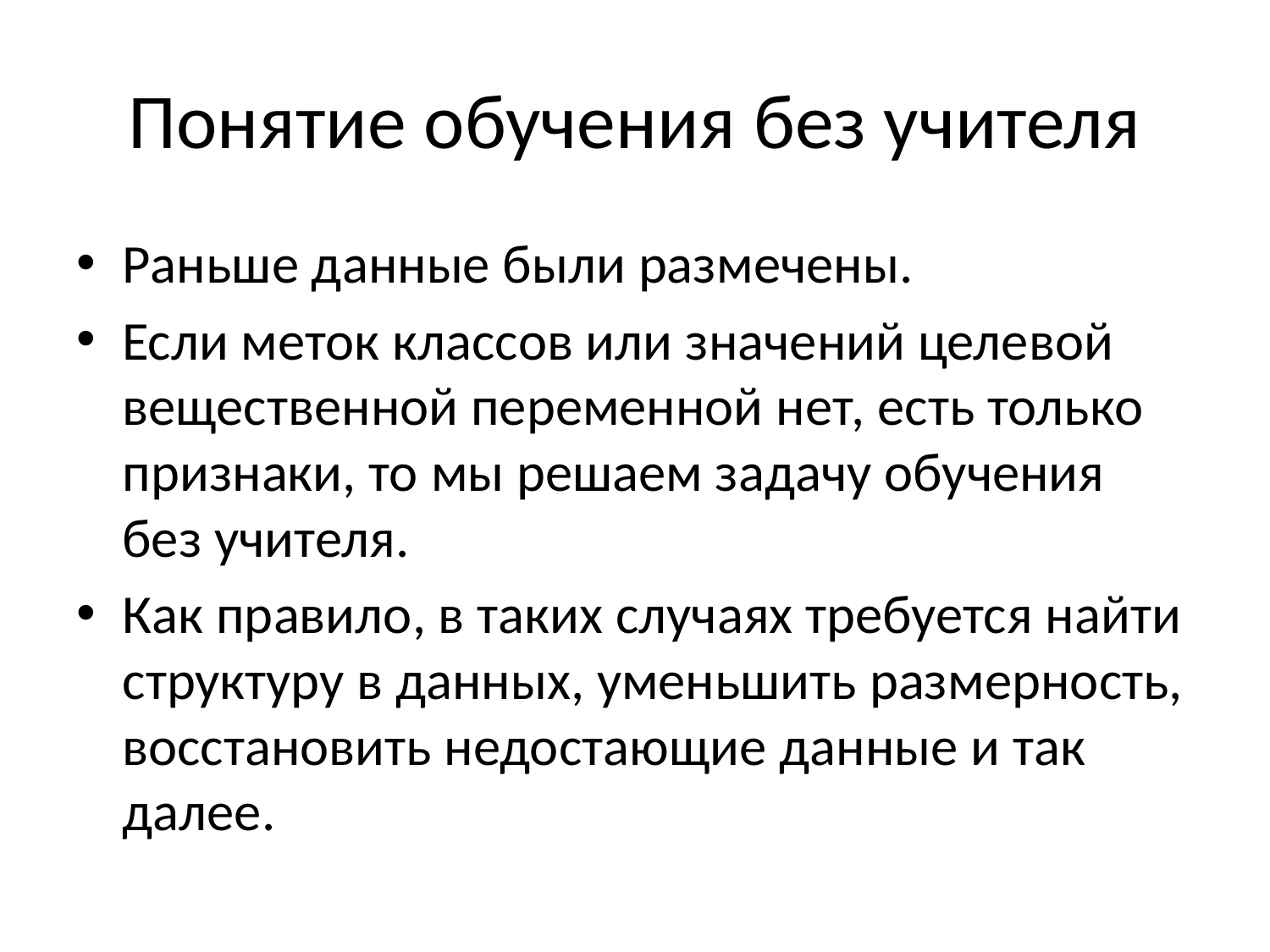

# Понятие обучения без учителя
Раньше данные были размечены.
Если меток классов или значений целевой вещественной переменной нет, есть только признаки, то мы решаем задачу обучения без учителя.
Как правило, в таких случаях требуется найти структуру в данных, уменьшить размерность, восстановить недостающие данные и так далее.